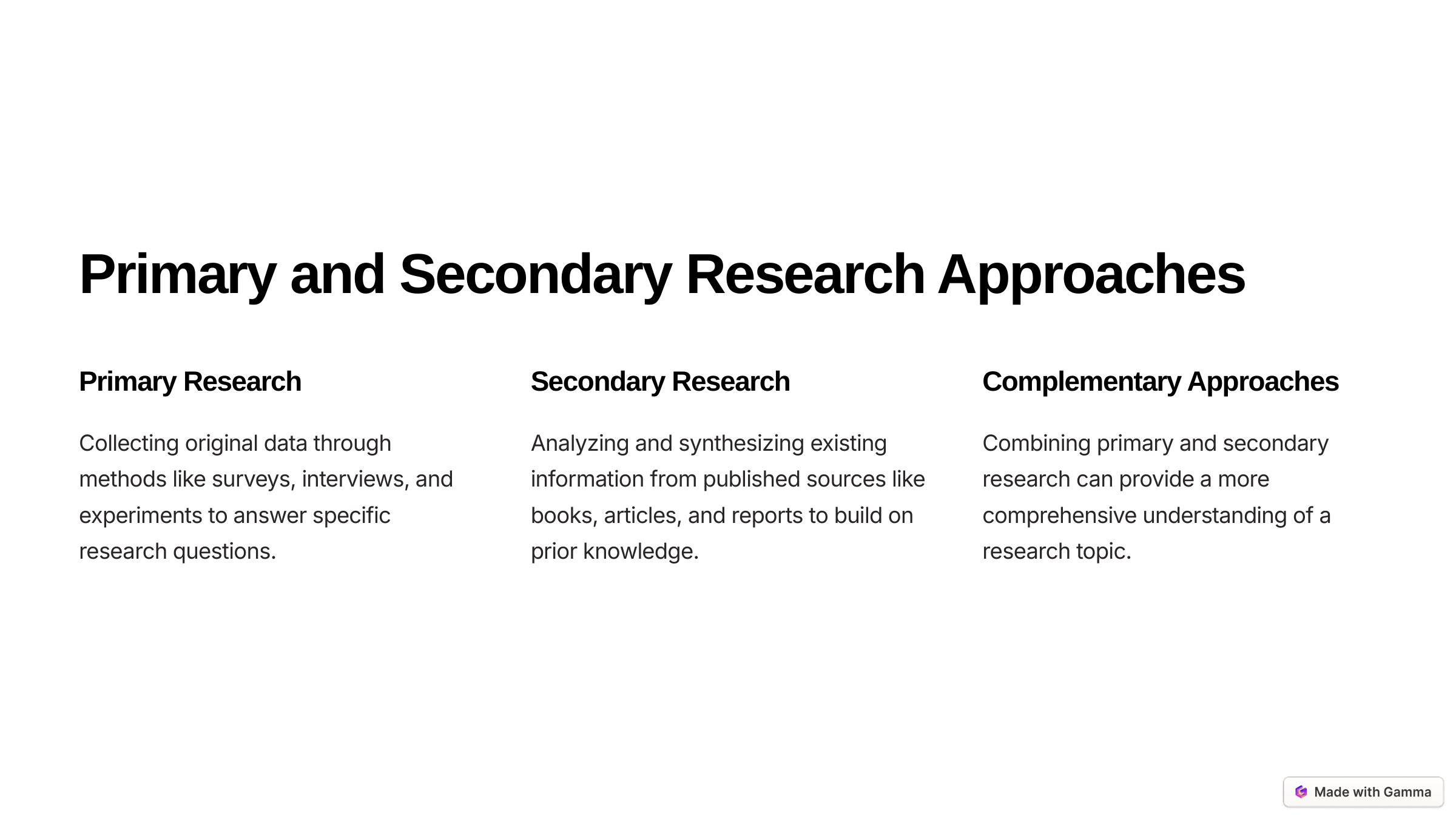

Primary and Secondary Research Approaches
Primary Research
Secondary Research
Complementary Approaches
Collecting original data through methods like surveys, interviews, and experiments to answer specific research questions.
Analyzing and synthesizing existing information from published sources like books, articles, and reports to build on prior knowledge.
Combining primary and secondary research can provide a more comprehensive understanding of a research topic.